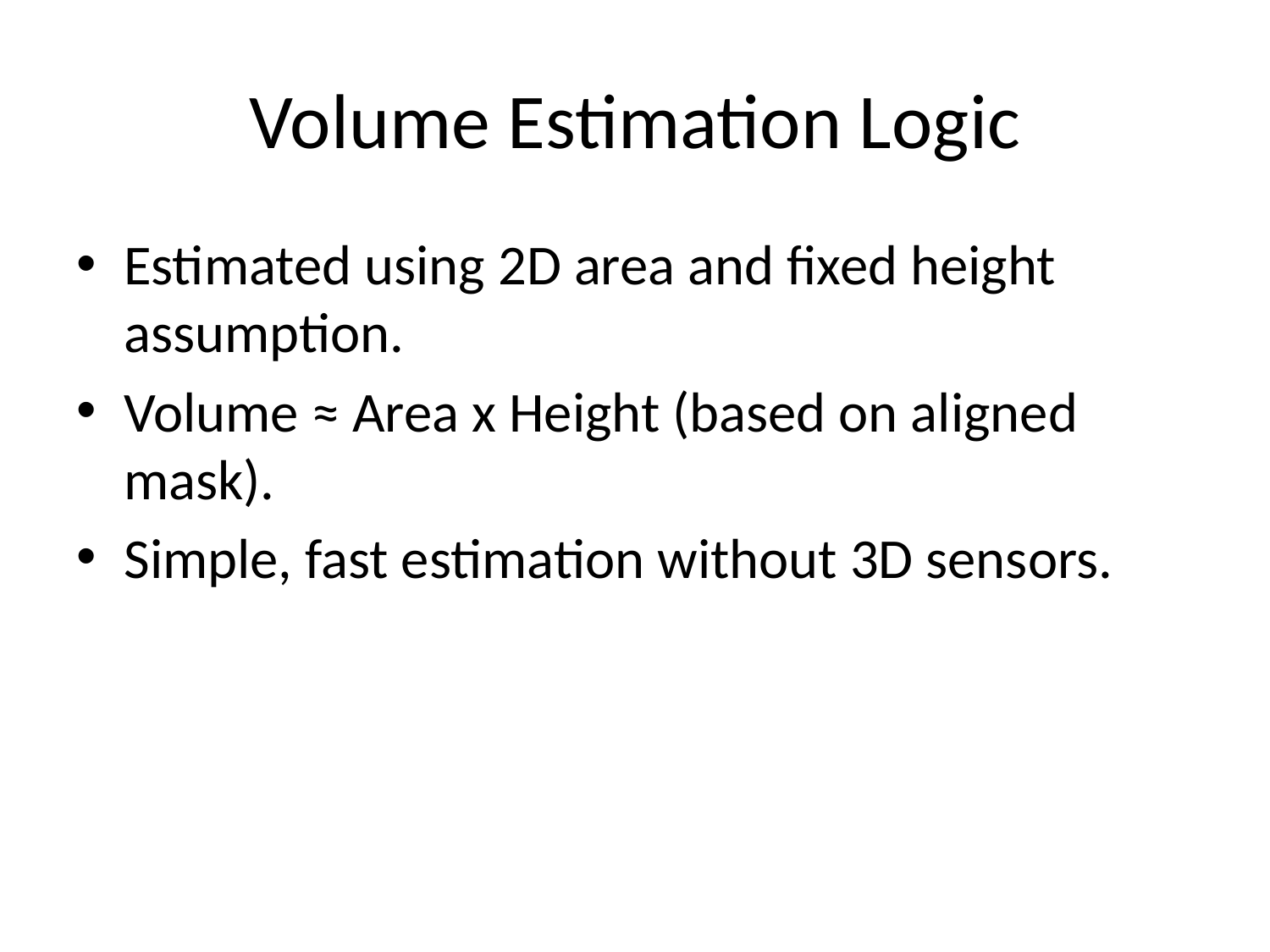

# Volume Estimation Logic
Estimated using 2D area and fixed height assumption.
Volume ≈ Area x Height (based on aligned mask).
Simple, fast estimation without 3D sensors.